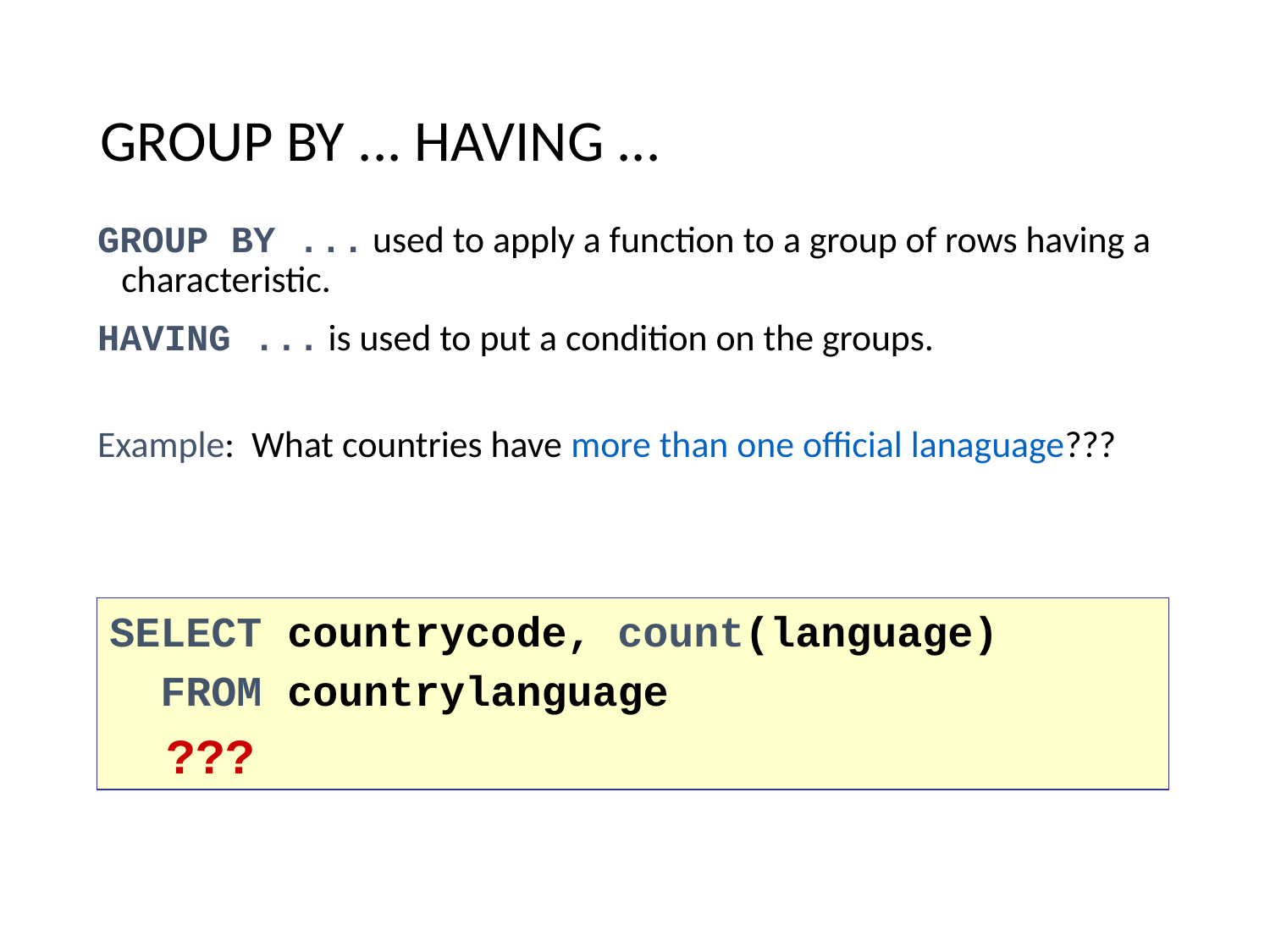

# GROUP BY ... HAVING ...
GROUP BY ... used to apply a function to a group of rows having a characteristic.
HAVING ... is used to put a condition on the groups.

Example:  What countries have more than one official lanaguage???
SELECT countrycode, count(language)
  FROM countrylanguage
   ???